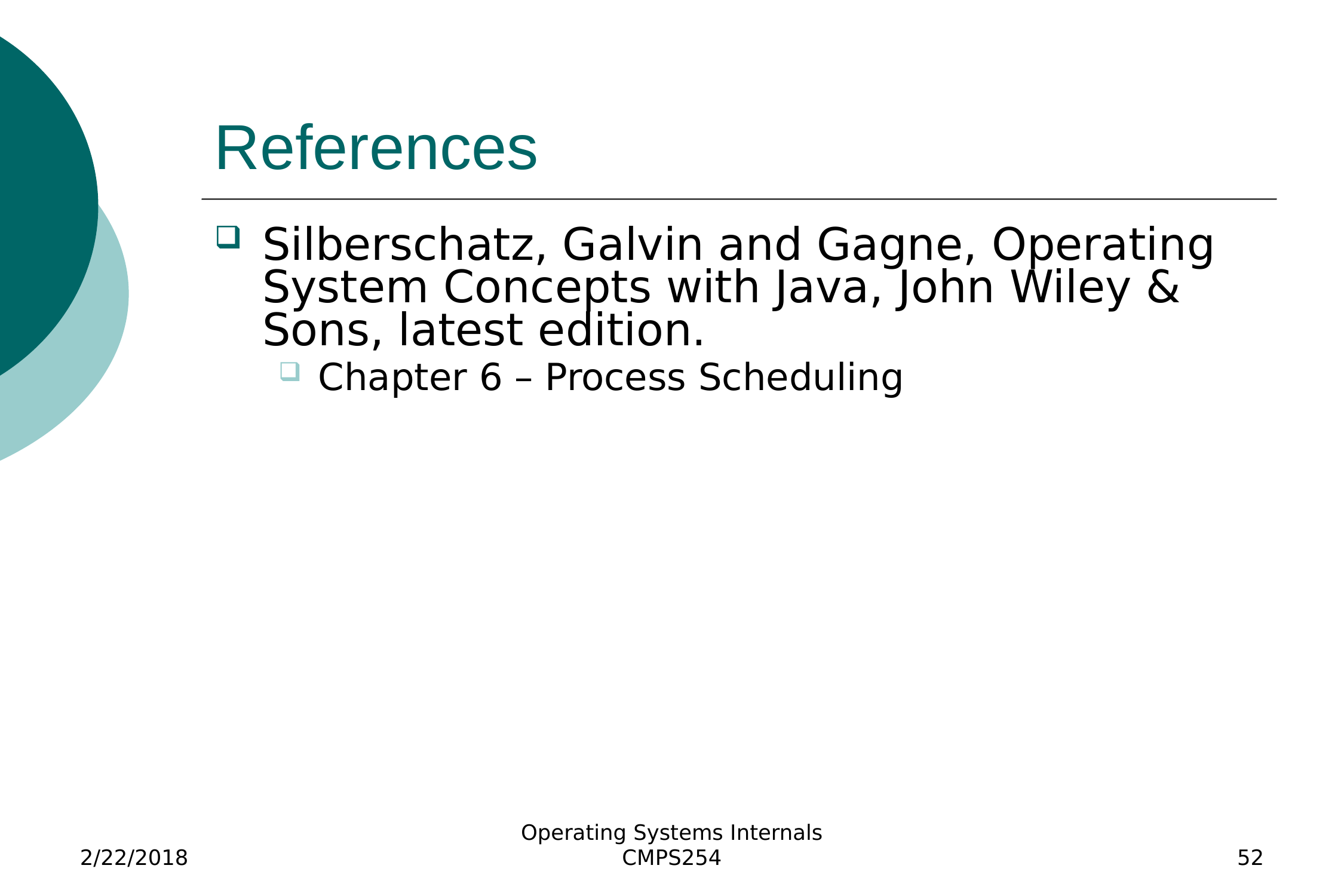

# References
Silberschatz, Galvin and Gagne, Operating System Concepts with Java, John Wiley & Sons, latest edition.
Chapter 6 – Process Scheduling

2/22/2018
Operating Systems Internals CMPS254
52